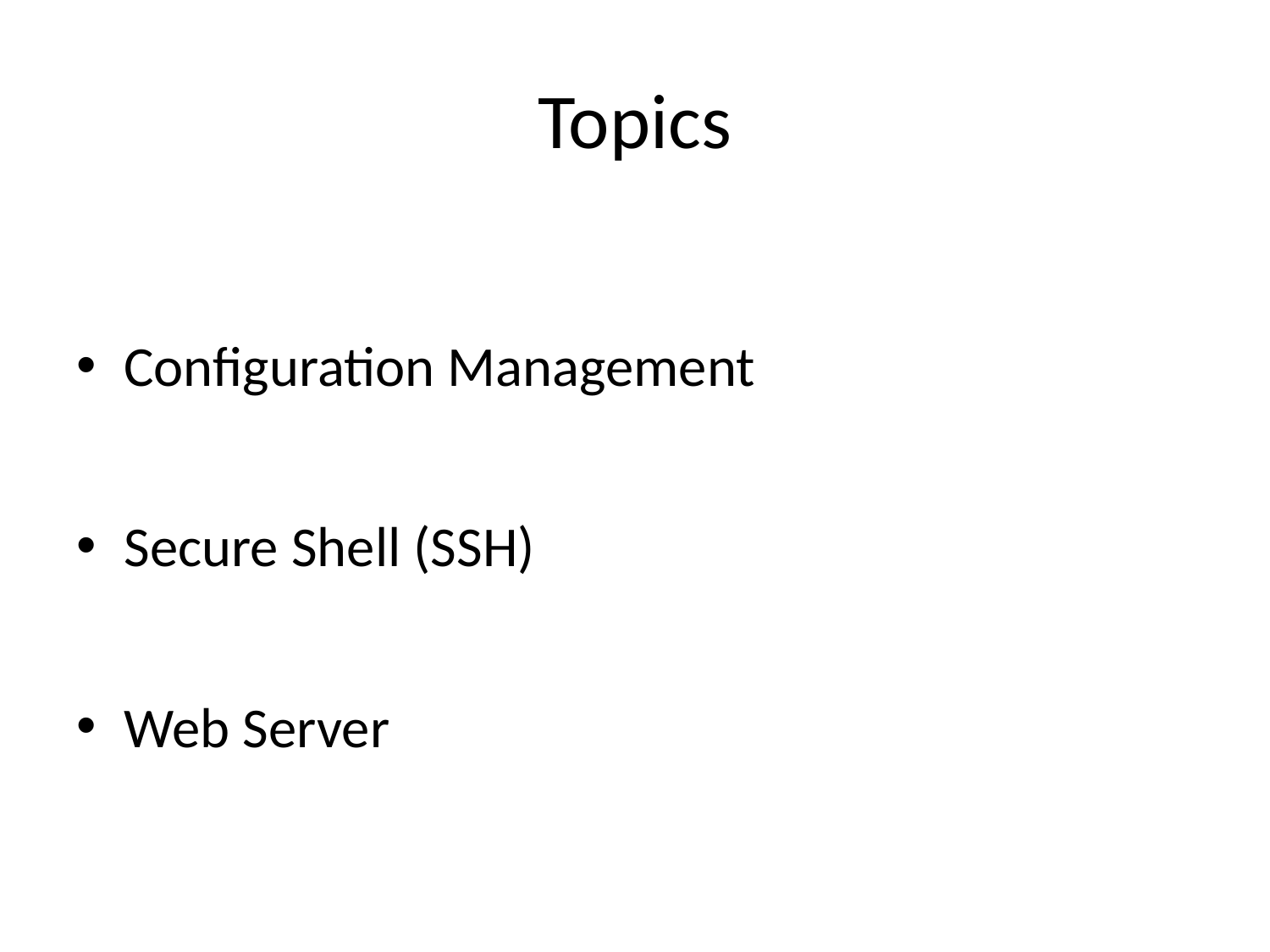

# Topics
Configuration Management
Secure Shell (SSH)
Web Server